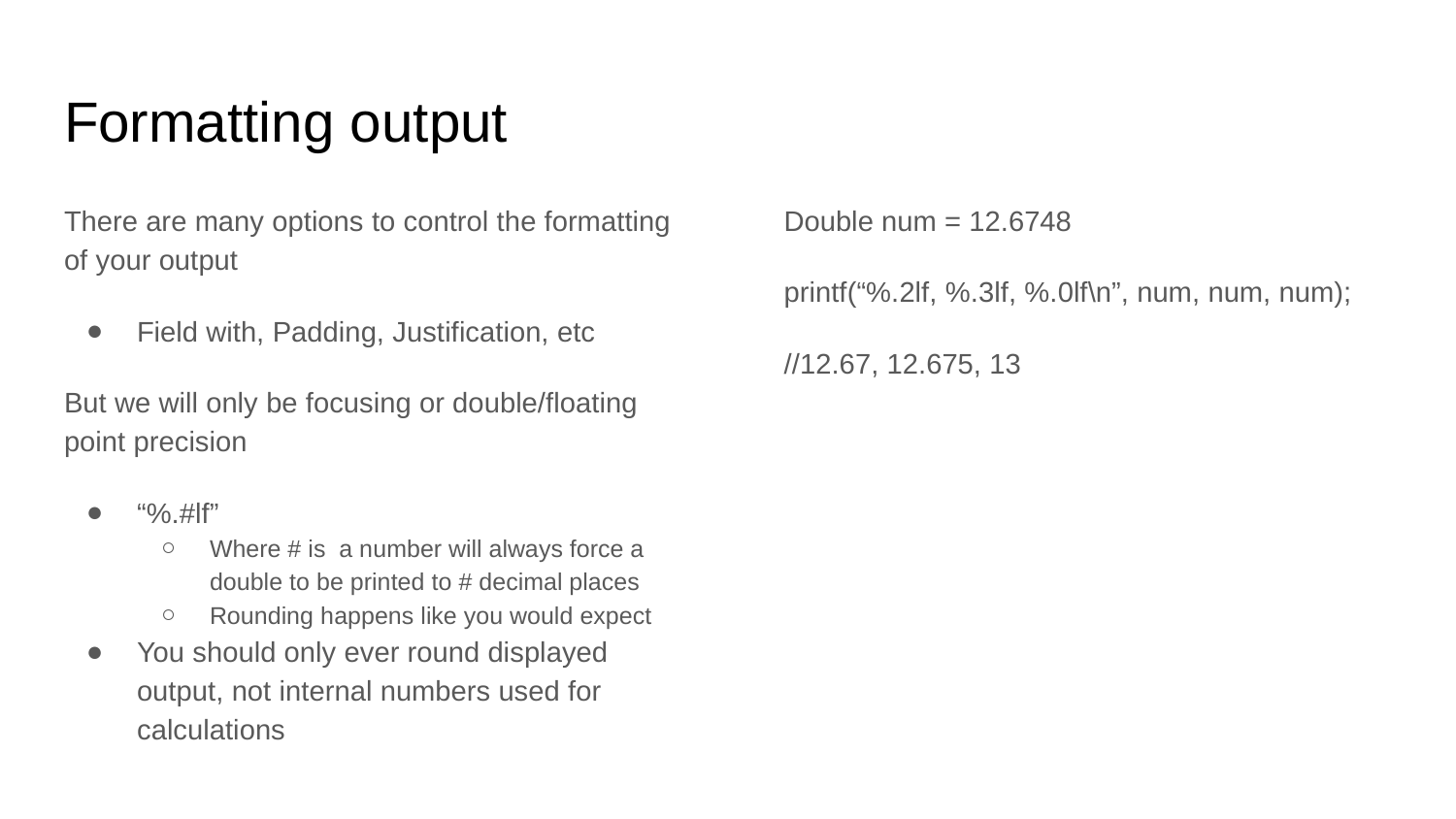

# Formatting output
There are many options to control the formatting of your output
Field with, Padding, Justification, etc
But we will only be focusing or double/floating point precision
“%.#lf”
Where # is  a number will always force a double to be printed to # decimal places
Rounding happens like you would expect
You should only ever round displayed output, not internal numbers used for calculations
Double num = 12.6748
printf(“%.2lf, %.3lf, %.0lf\n”, num, num, num);
//12.67, 12.675, 13